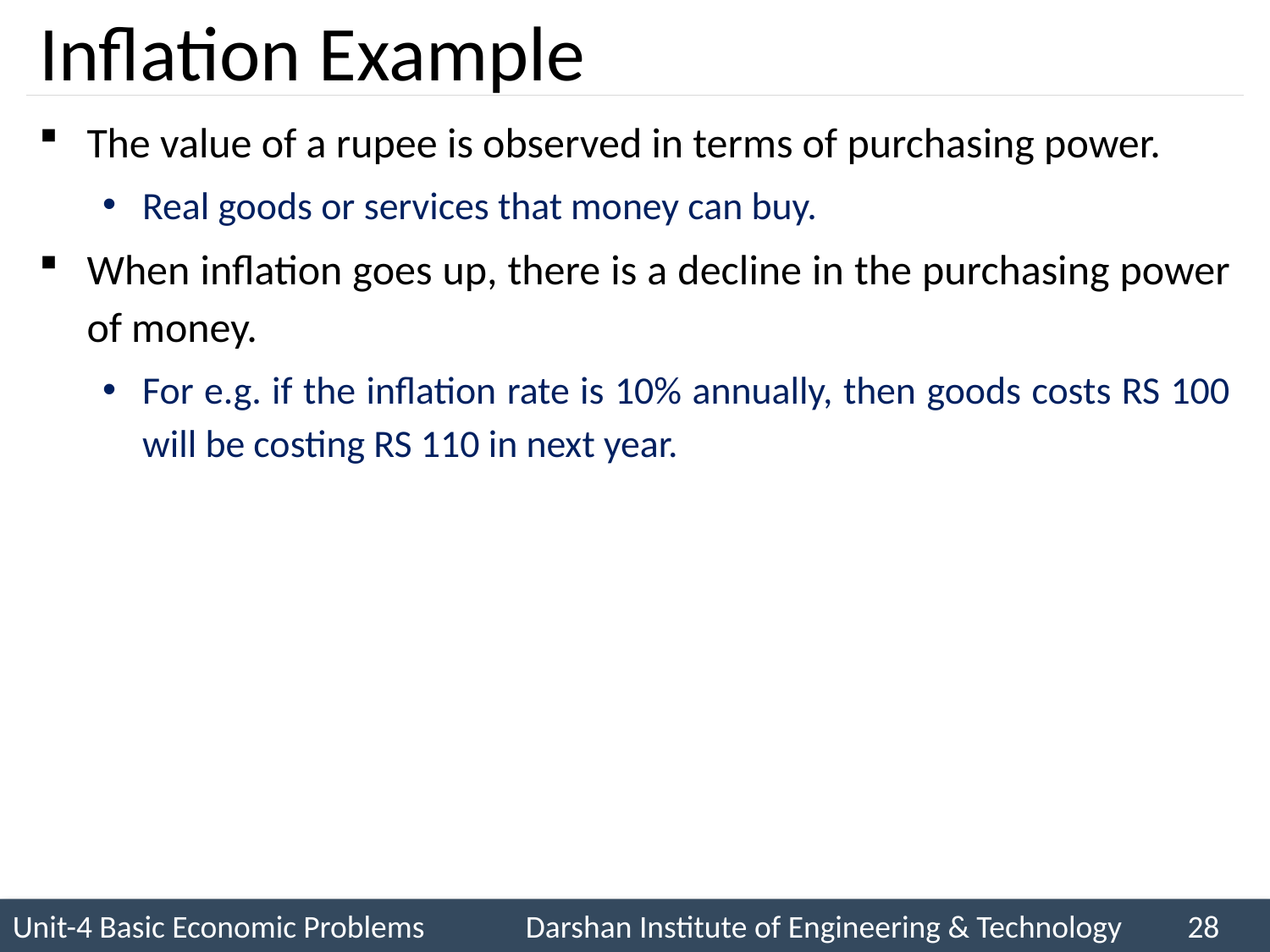

# Inflation Example
The value of a rupee is observed in terms of purchasing power.
Real goods or services that money can buy.
When inflation goes up, there is a decline in the purchasing power of money.
For e.g. if the inflation rate is 10% annually, then goods costs RS 100 will be costing RS 110 in next year.